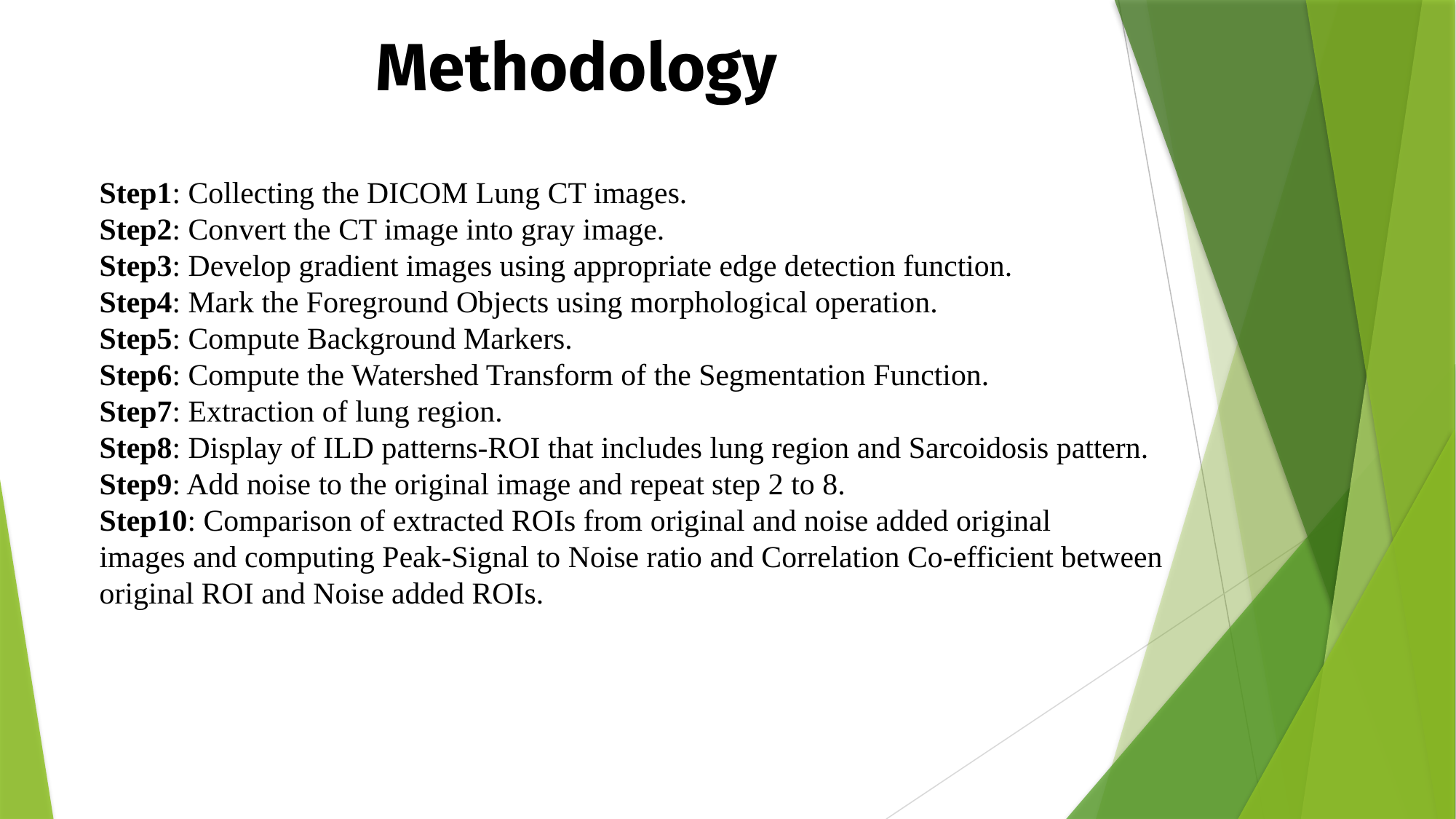

Methodology
Step1: Collecting the DICOM Lung CT images.
Step2: Convert the CT image into gray image.
Step3: Develop gradient images using appropriate edge detection function.
Step4: Mark the Foreground Objects using morphological operation.
Step5: Compute Background Markers.
Step6: Compute the Watershed Transform of the Segmentation Function.
Step7: Extraction of lung region.
Step8: Display of ILD patterns-ROI that includes lung region and Sarcoidosis pattern.
Step9: Add noise to the original image and repeat step 2 to 8.
Step10: Comparison of extracted ROIs from original and noise added original images and computing Peak-Signal to Noise ratio and Correlation Co-efficient between original ROI and Noise added ROIs.